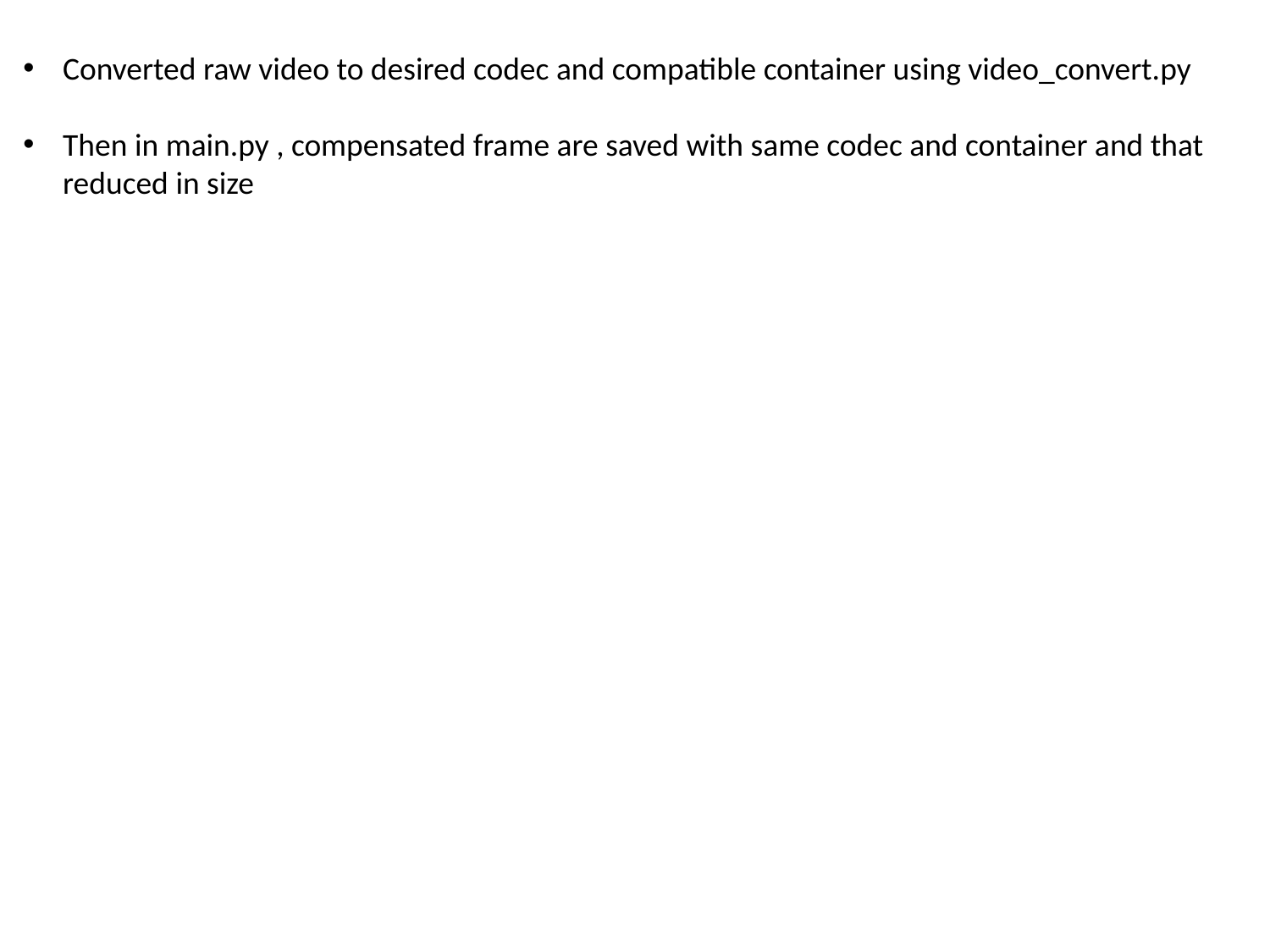

Converted raw video to desired codec and compatible container using video_convert.py

Then in main.py , compensated frame are saved with same codec and container and that reduced in size